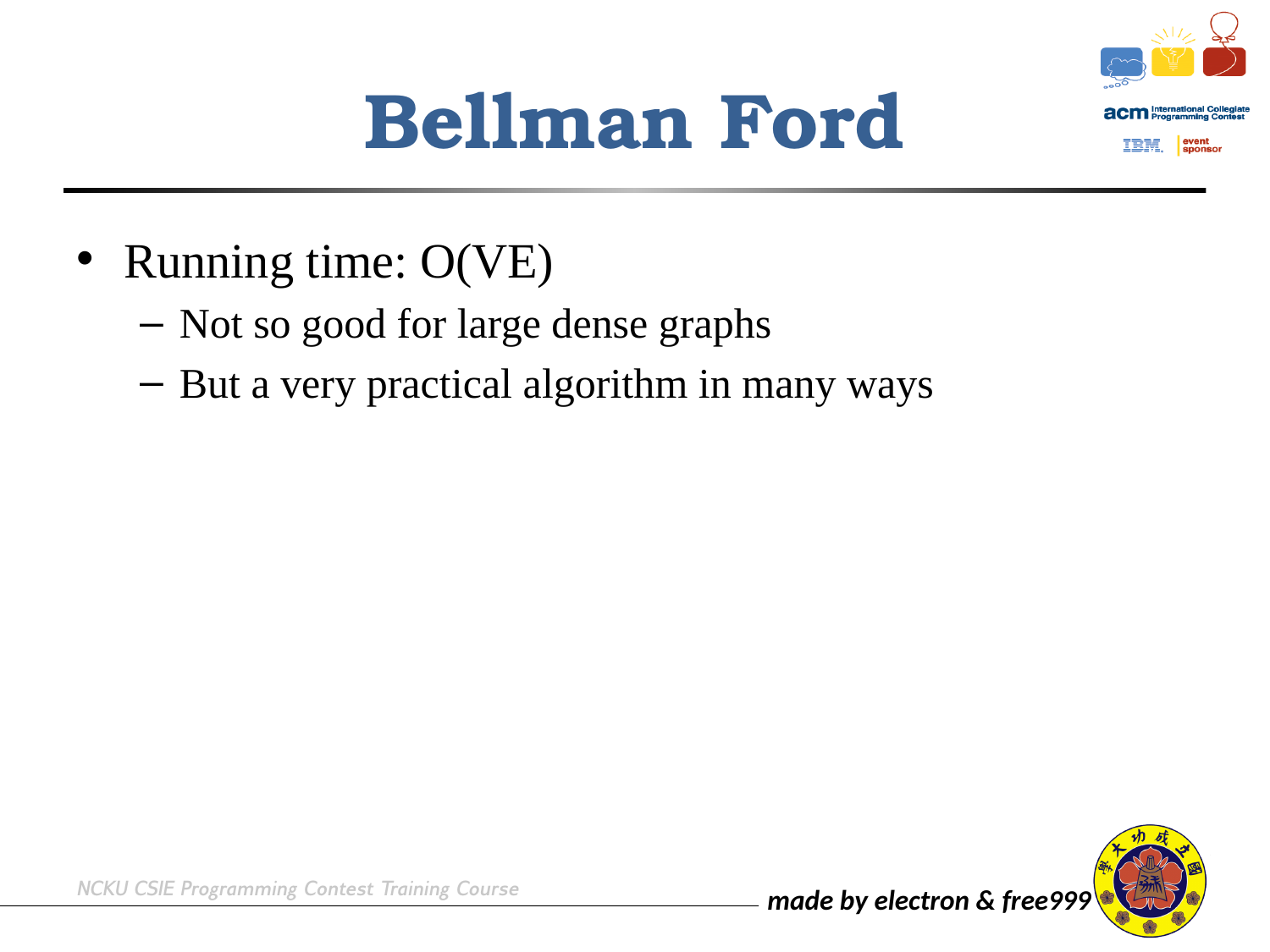

# Bellman Ford
Running time: O(VE)
Not so good for large dense graphs
But a very practical algorithm in many ways
NCKU CSIE Programming Contest Training Course